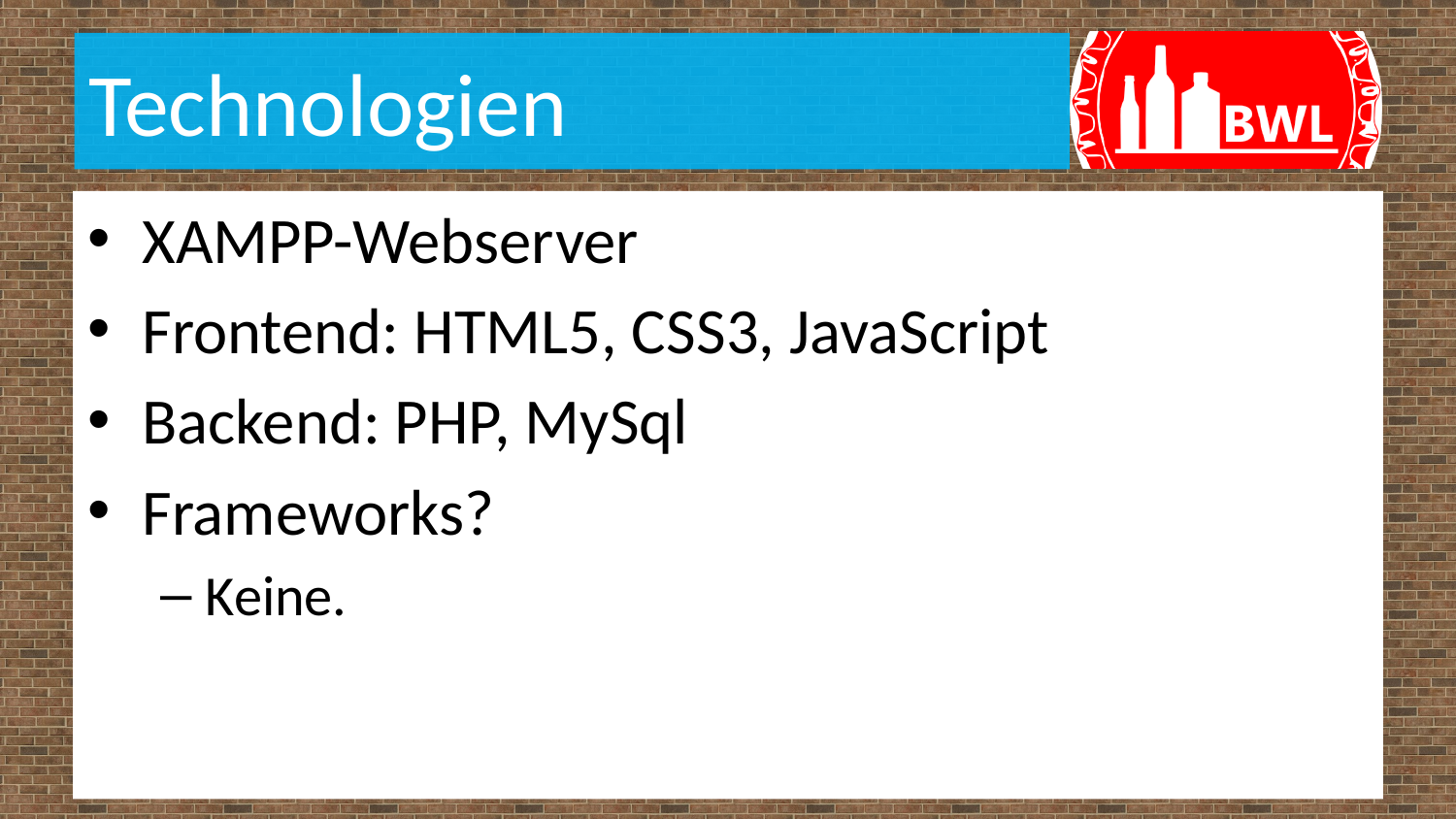

# Technologien
XAMPP-Webserver
Frontend: HTML5, CSS3, JavaScript
Backend: PHP, MySql
Frameworks?
Keine.